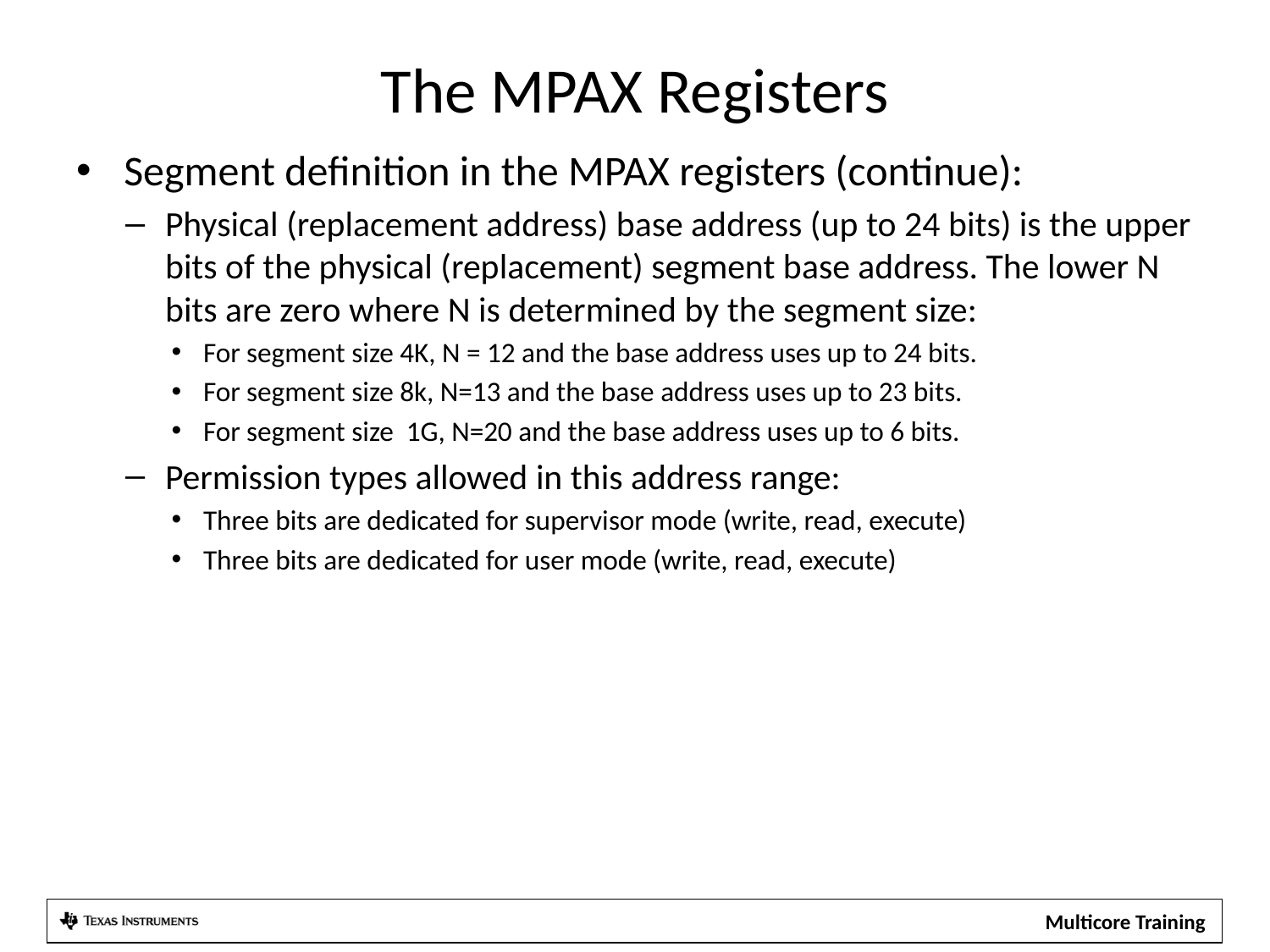

# The MPAX Registers
Segment definition in the MPAX registers (continue):
Physical (replacement address) base address (up to 24 bits) is the upper bits of the physical (replacement) segment base address. The lower N bits are zero where N is determined by the segment size:
For segment size 4K, N = 12 and the base address uses up to 24 bits.
For segment size 8k, N=13 and the base address uses up to 23 bits.
For segment size  1G, N=20 and the base address uses up to 6 bits.
Permission types allowed in this address range:
Three bits are dedicated for supervisor mode (write, read, execute)
Three bits are dedicated for user mode (write, read, execute)